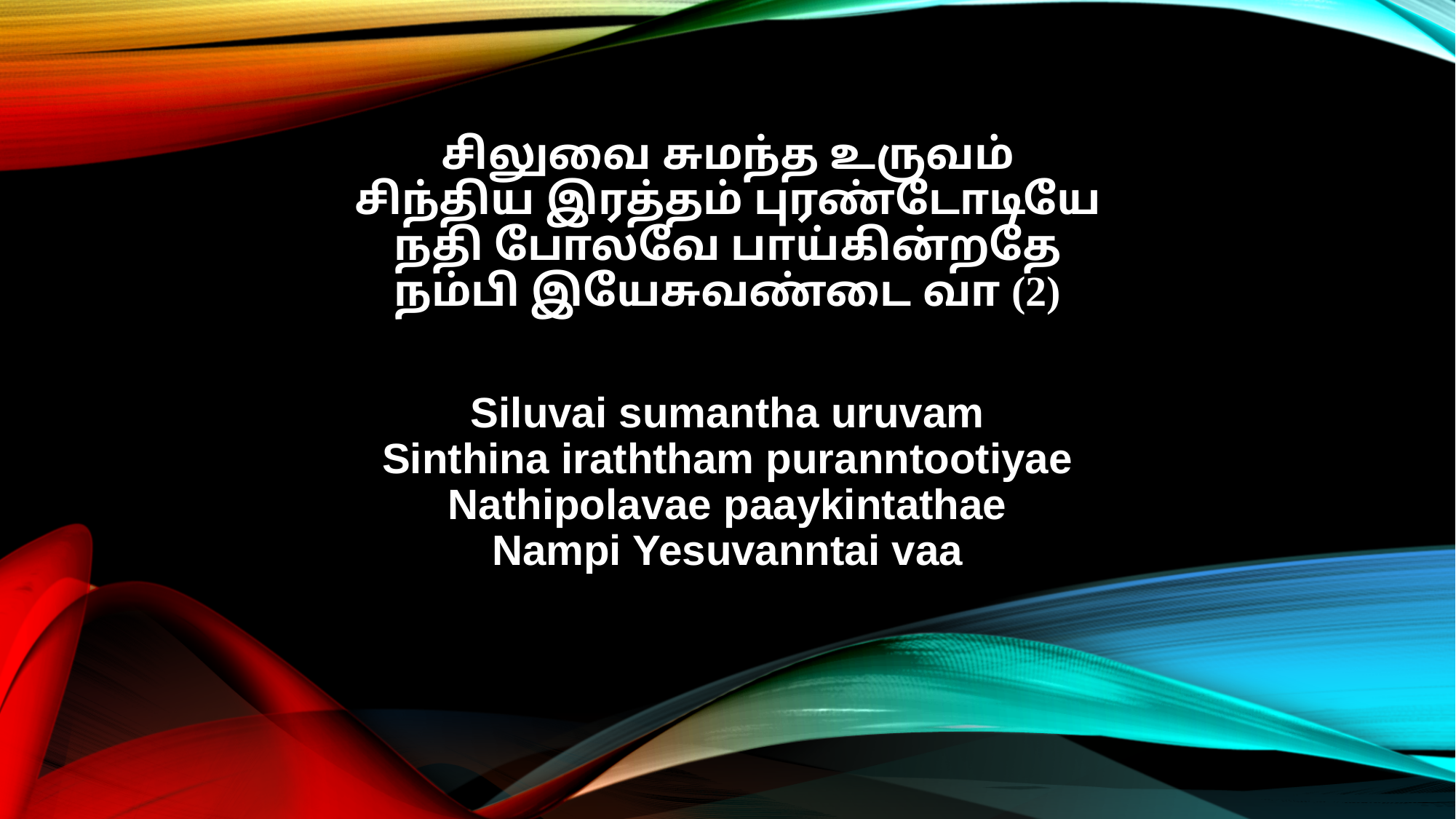

சிலுவை சுமந்த உருவம்
சிந்திய இரத்தம் புரண்டோடியே
நதி போலவே பாய்கின்றதே
நம்பி இயேசுவண்டை வா (2)

Siluvai sumantha uruvam
Sinthina iraththam puranntootiyae
Nathipolavae paaykintathae
Nampi Yesuvanntai vaa